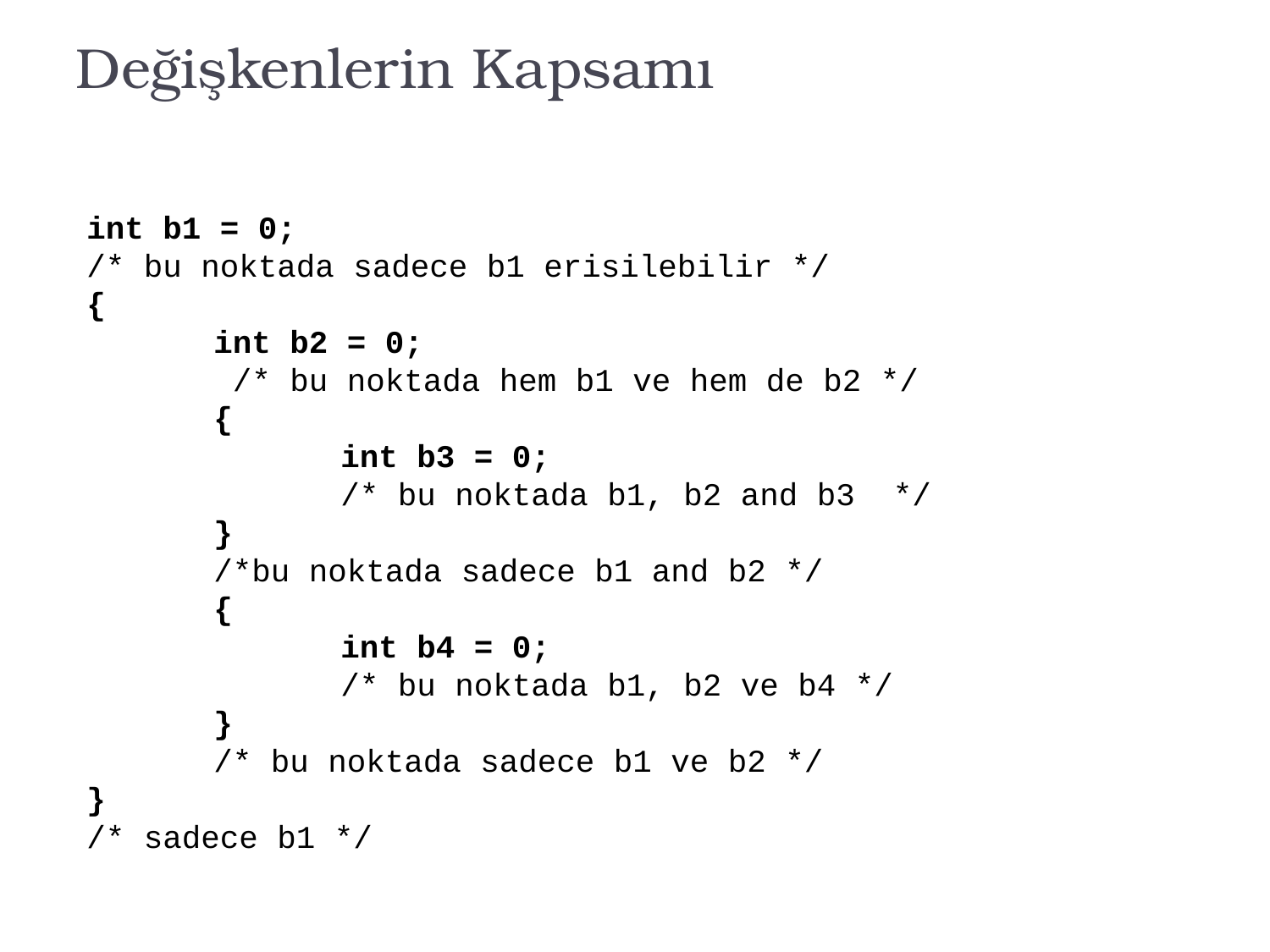

# Değişkenlerin Kapsamı

int b1 = 0;
/* bu noktada sadece b1 erisilebilir */
{
	int b2 = 0;
	 /* bu noktada hem b1 ve hem de b2 */
	{
		int b3 = 0;
		/* bu noktada b1, b2 and b3  */
	}
	/*bu noktada sadece b1 and b2 */
	{
		int b4 = 0;
		/* bu noktada b1, b2 ve b4 */
	}
	/* bu noktada sadece b1 ve b2 */
}
/* sadece b1 */